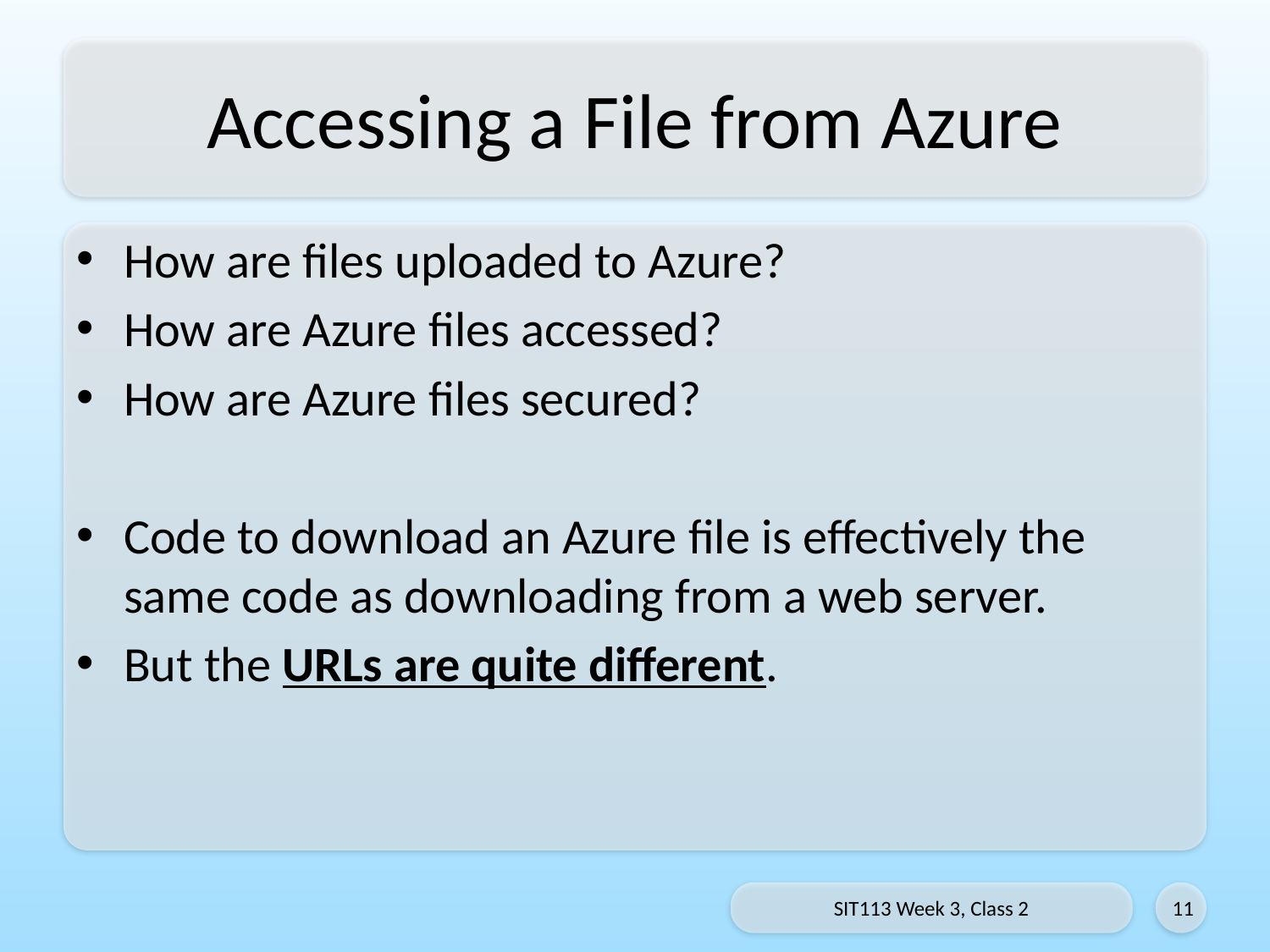

# Accessing a File from Azure
How are files uploaded to Azure?
How are Azure files accessed?
How are Azure files secured?

Code to download an Azure file is effectively the same code as downloading from a web server.
But the URLs are quite different.

SIT113 Week 3, Class 2
11